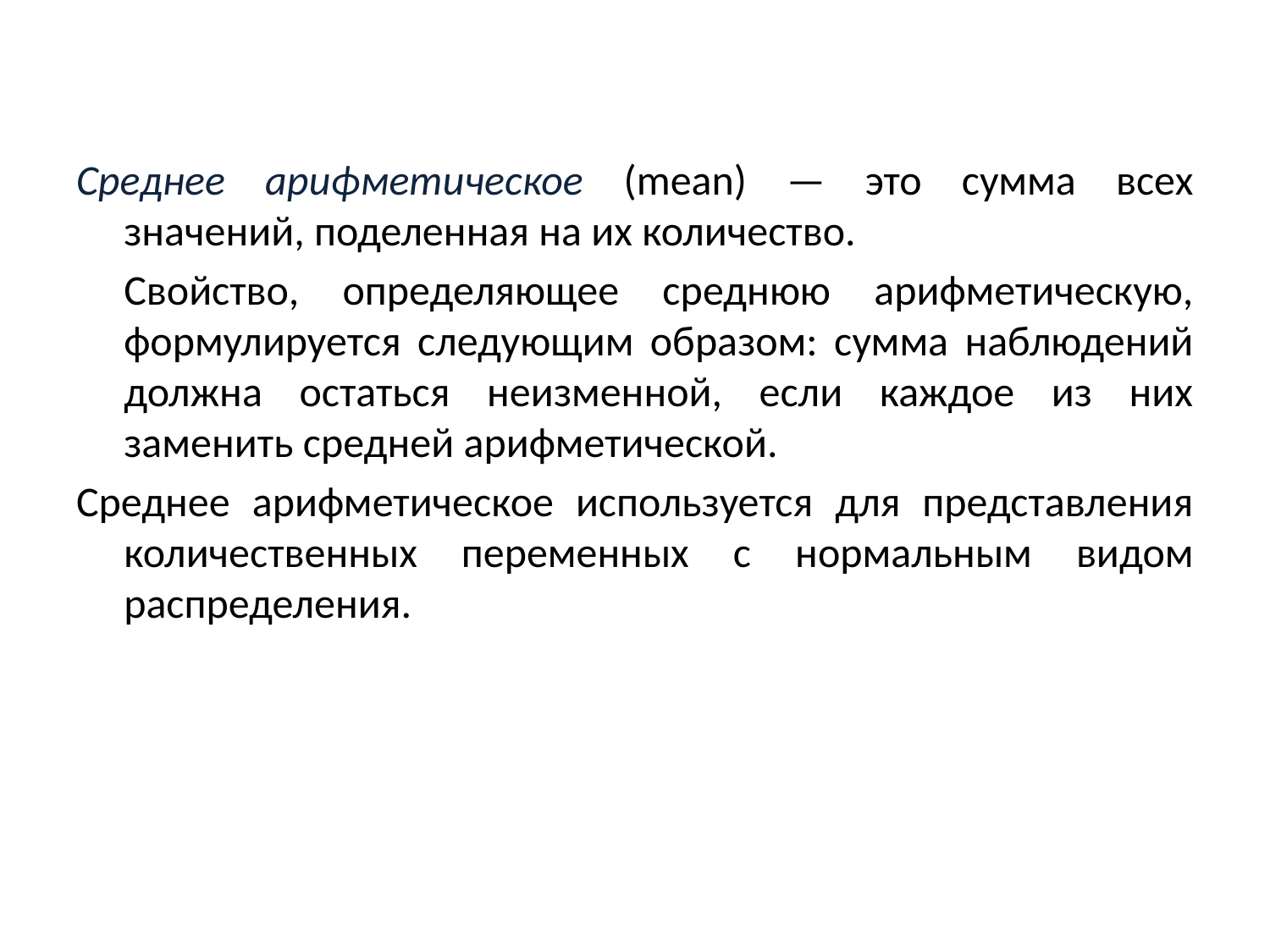

Среднее арифметическое (mean) — это сумма всех значений, поделенная на их количество.
	Свойство, определяющее среднюю арифметическую, формулируется следующим образом: сумма наблюдений должна остаться неизменной, если каждое из них заменить средней арифметической.
Среднее арифметическое используется для представления количественных переменных с нормальным видом распределения.